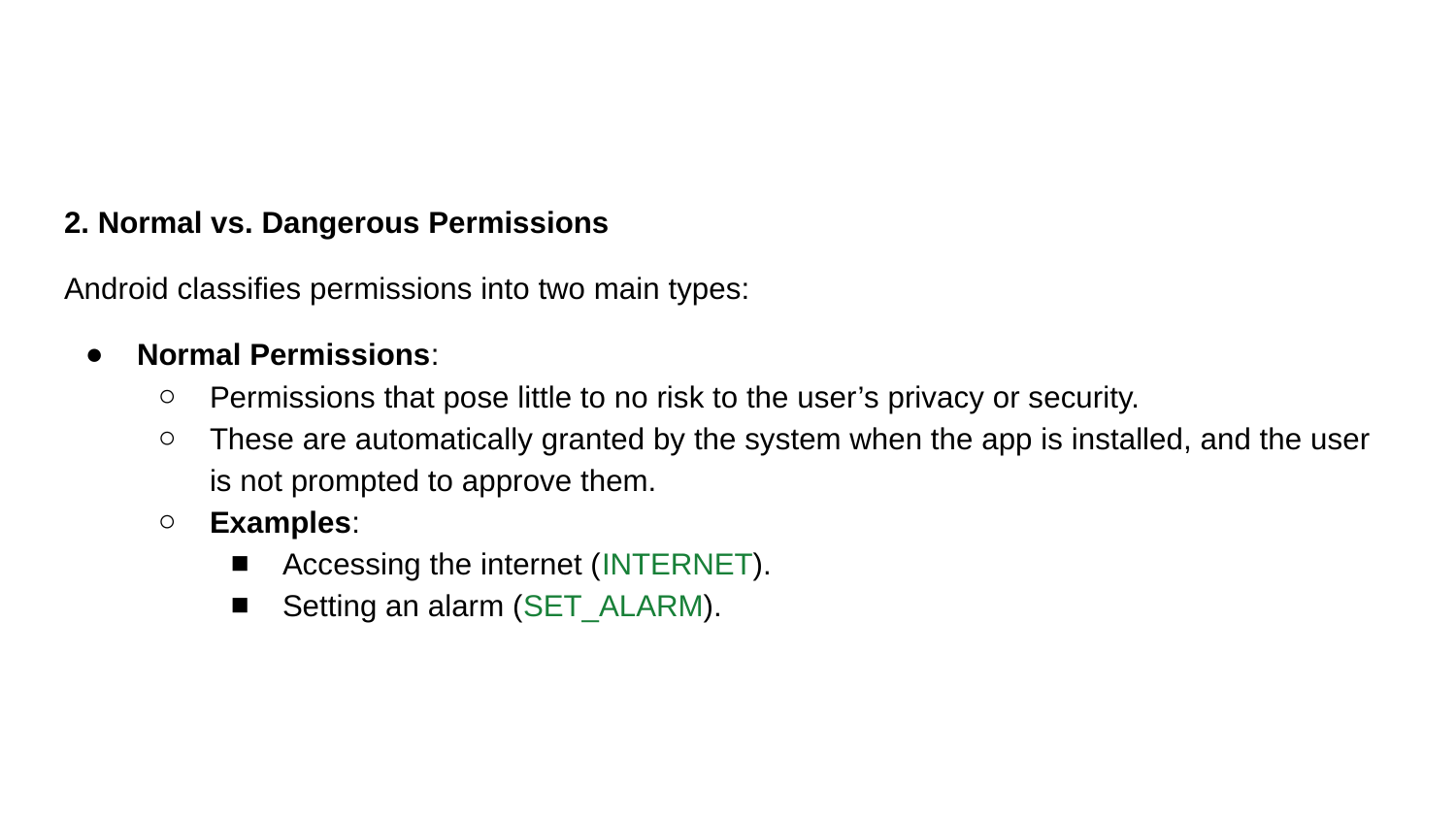

#
2. Normal vs. Dangerous Permissions
Android classifies permissions into two main types:
Normal Permissions:
Permissions that pose little to no risk to the user’s privacy or security.
These are automatically granted by the system when the app is installed, and the user is not prompted to approve them.
Examples:
Accessing the internet (INTERNET).
Setting an alarm (SET_ALARM).